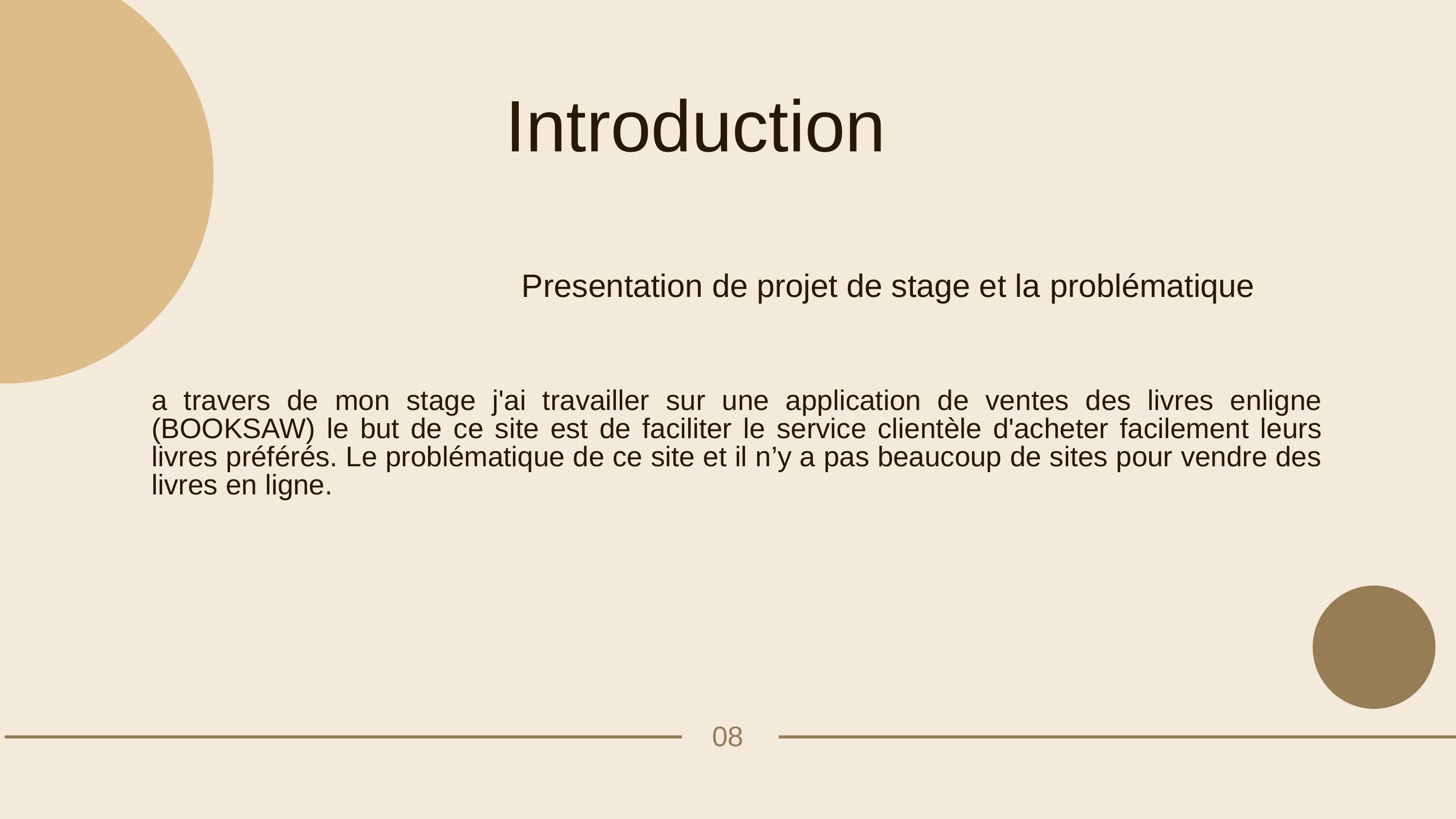

Introduction
Presentation de projet de stage et la problématique

a travers de mon stage j'ai travailler sur une application de ventes des livres enligne (BOOKSAW) le but de ce site est de faciliter le service clientèle d'acheter facilement leurs livres préférés. Le problématique de ce site et il n’y a pas beaucoup de sites pour vendre des livres en ligne.

08